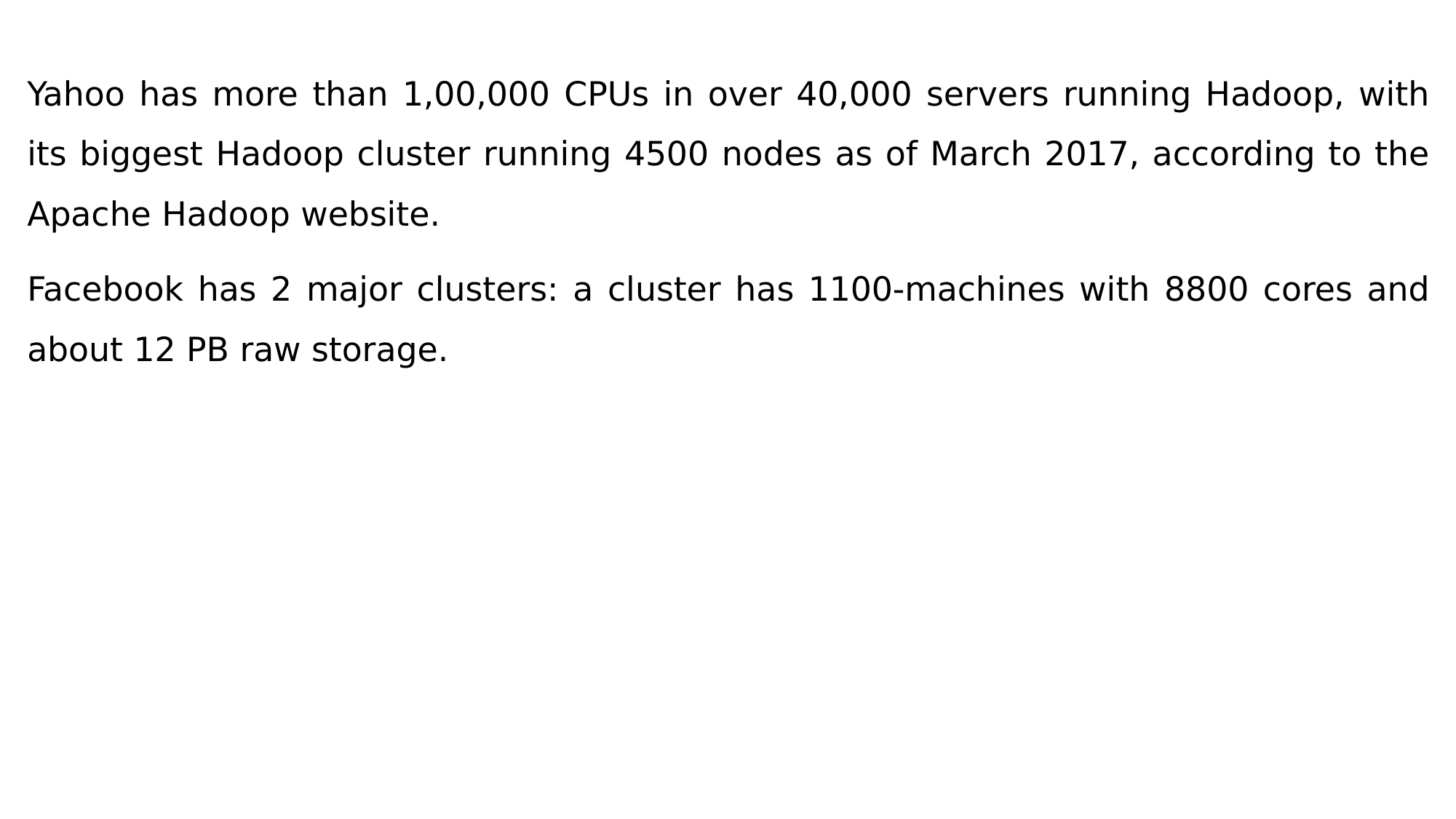

Yahoo has more than 1,00,000 CPUs in over 40,000 servers running Hadoop, with its biggest Hadoop cluster running 4500 nodes as of March 2017, according to the Apache Hadoop website.
Facebook has 2 major clusters: a cluster has 1100-machines with 8800 cores and about 12 PB raw storage.